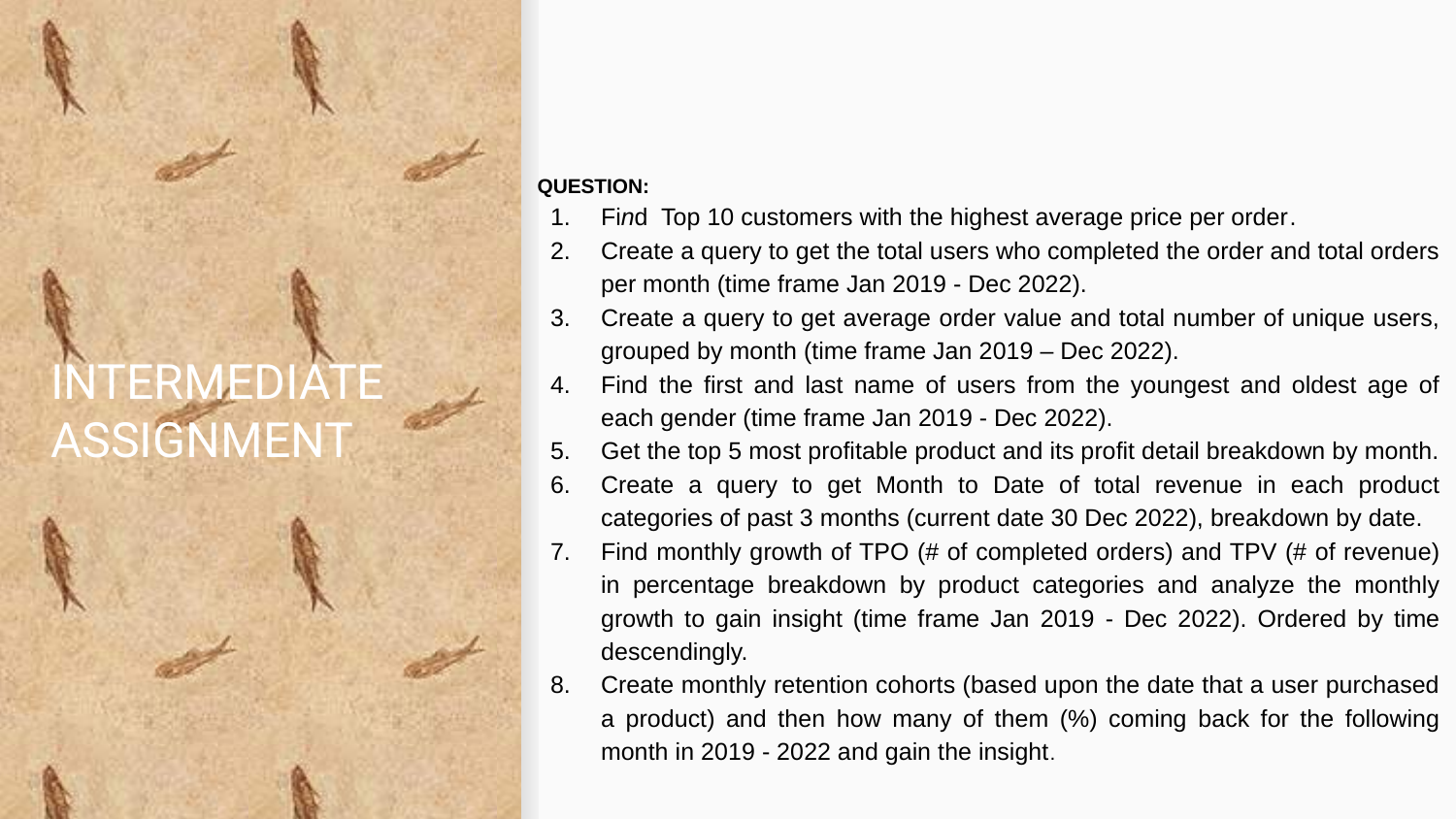

QUESTION:
Find  Top 10 customers with the highest average price per order.
Create a query to get the total users who completed the order and total orders per month (time frame Jan 2019 - Dec 2022).
Create a query to get average order value and total number of unique users, grouped by month (time frame Jan 2019 – Dec 2022).
Find the first and last name of users from the youngest and oldest age of each gender (time frame Jan 2019 - Dec 2022).
Get the top 5 most profitable product and its profit detail breakdown by month.
Create a query to get Month to Date of total revenue in each product categories of past 3 months (current date 30 Dec 2022), breakdown by date.
Find monthly growth of TPO (# of completed orders) and TPV (# of revenue) in percentage breakdown by product categories and analyze the monthly growth to gain insight (time frame Jan 2019 - Dec 2022). Ordered by time descendingly.
Create monthly retention cohorts (based upon the date that a user purchased a product) and then how many of them (%) coming back for the following month in 2019 - 2022 and gain the insight.
# INTERMEDIATE
ASSIGNMENT